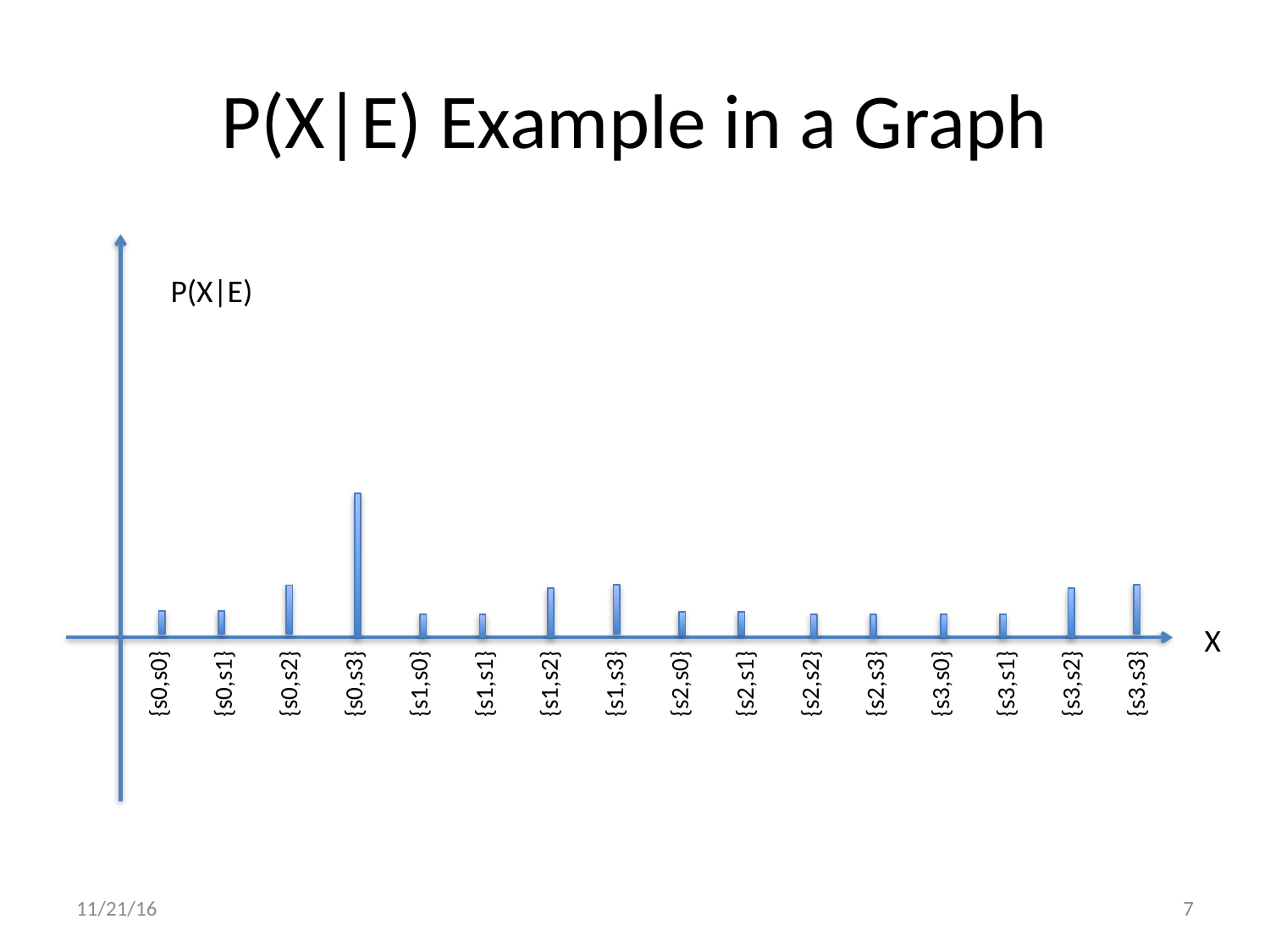

# P(X|E) Example in a Graph
P(X|E)

X

{s3,s3}
{s0,s0}
{s0,s1}
{s0,s2}
{s0,s3}
{s1,s0}
{s1,s1}
{s1,s2}
{s1,s3}
{s2,s0}
{s2,s1}
{s2,s2}
{s2,s3}
{s3,s0}
{s3,s1}
{s3,s2}
11/21/16
7